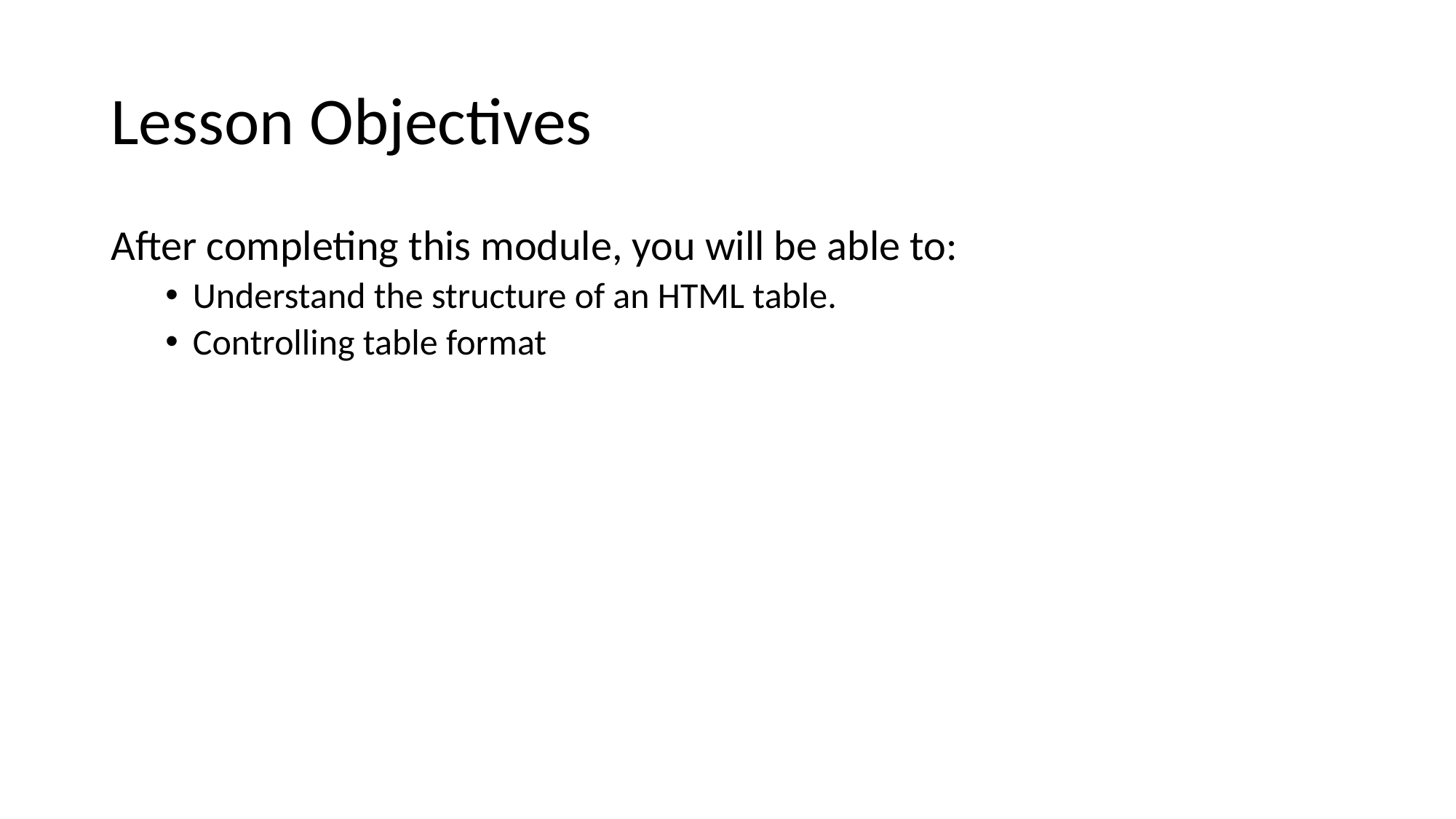

# Lesson Objectives
After completing this module, you will be able to:
Understand the structure of an HTML table.
Controlling table format